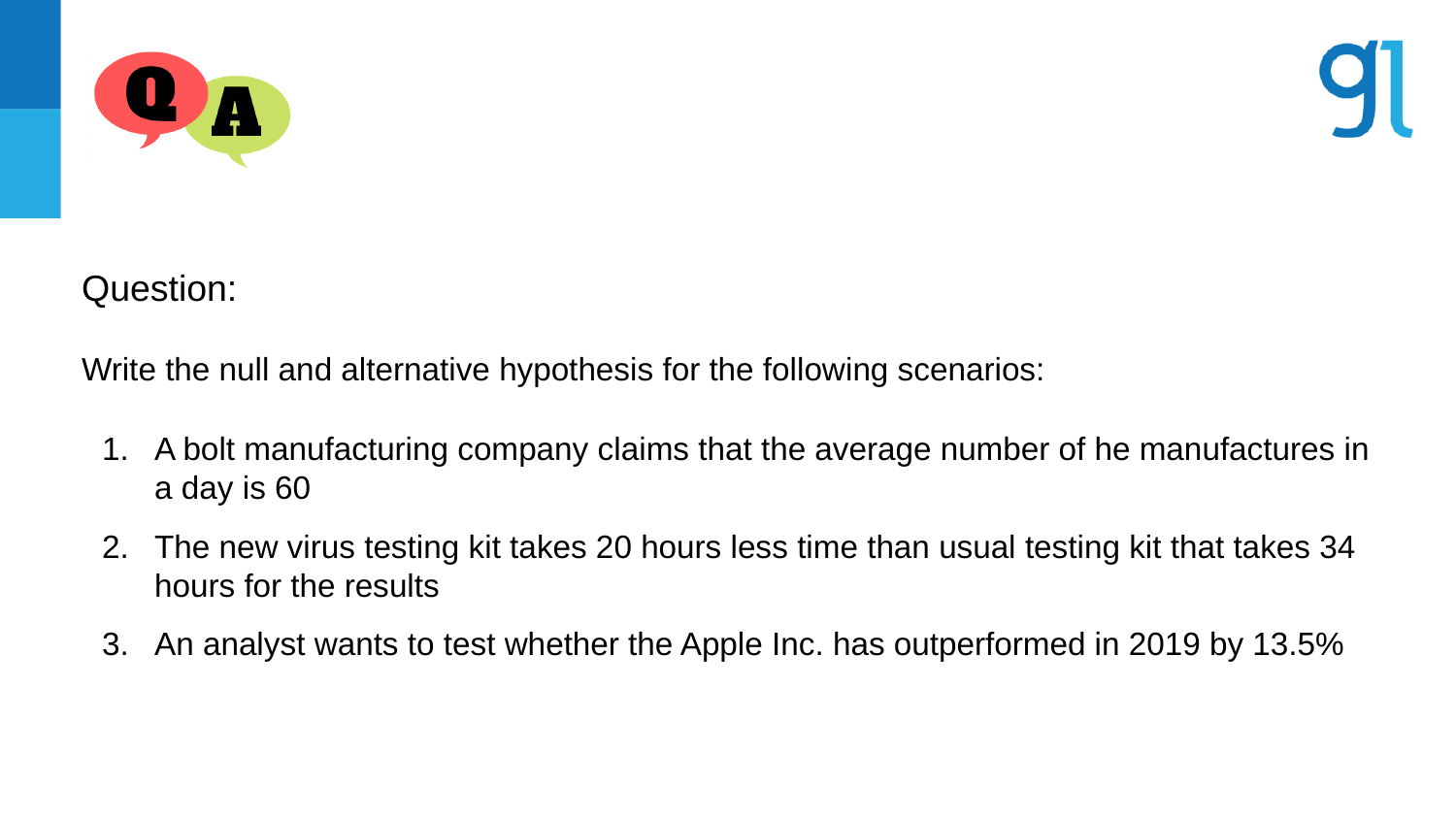

Question:
Write the null and alternative hypothesis for the following scenarios:
A bolt manufacturing company claims that the average number of he manufactures in a day is 60
The new virus testing kit takes 20 hours less time than usual testing kit that takes 34 hours for the results
An analyst wants to test whether the Apple Inc. has outperformed in 2019 by 13.5%